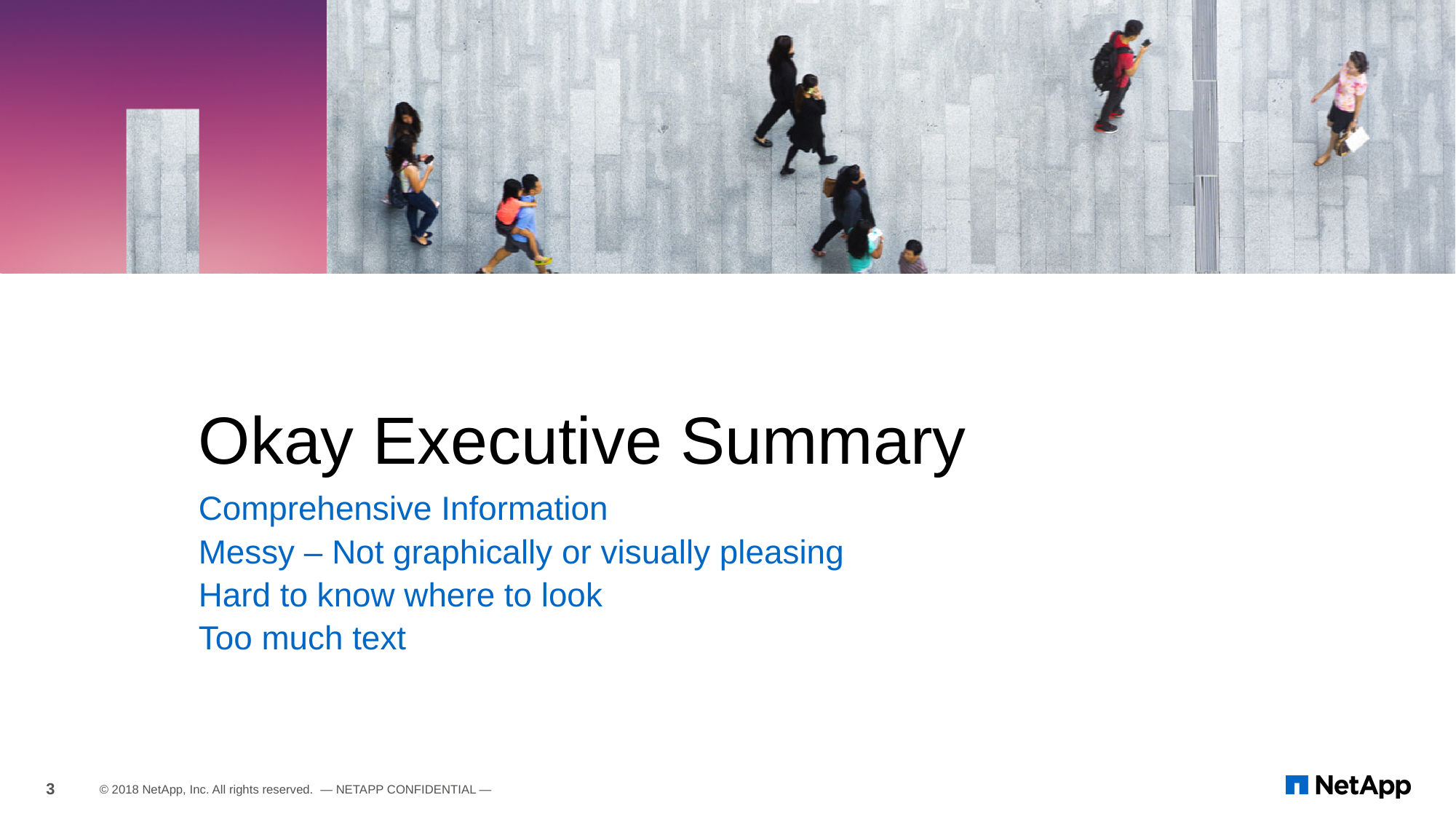

# Okay Executive Summary
Comprehensive Information
Messy – Not graphically or visually pleasing
Hard to know where to look
Too much text
3
© 2018 NetApp, Inc. All rights reserved.  — NETAPP CONFIDENTIAL —